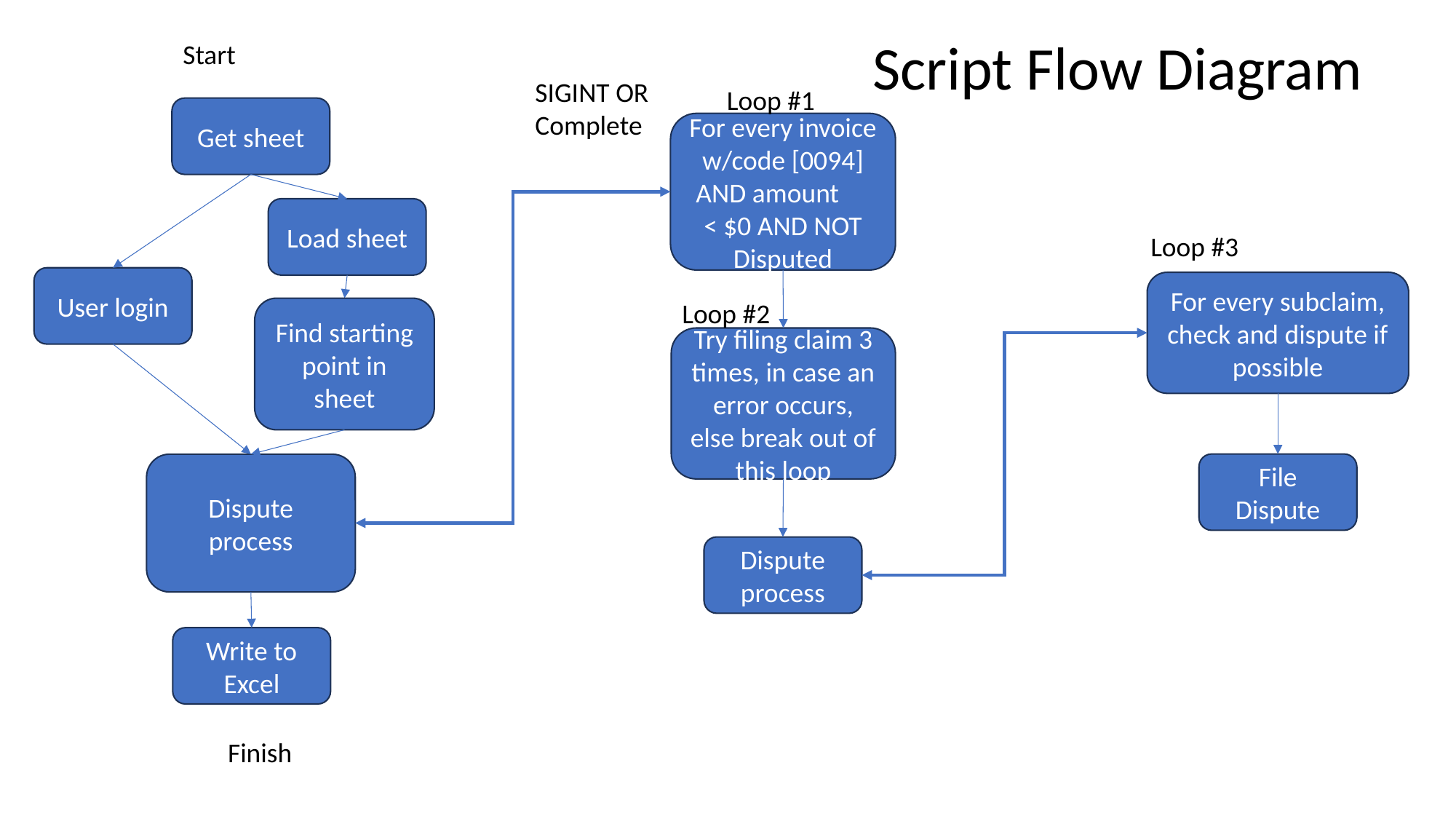

Script Flow Diagram
Start
SIGINT OR Complete
Loop #1
Get sheet
For every invoice w/code [0094] AND amount      < $0 AND NOT Disputed
Load sheet
Loop #3
User login
For every subclaim, check and dispute if possible
Loop #2
Find starting point in sheet
Try filing claim 3 times, in case an error occurs, else break out of this loop
File Dispute
Dispute process
Dispute process
Write to Excel
Finish